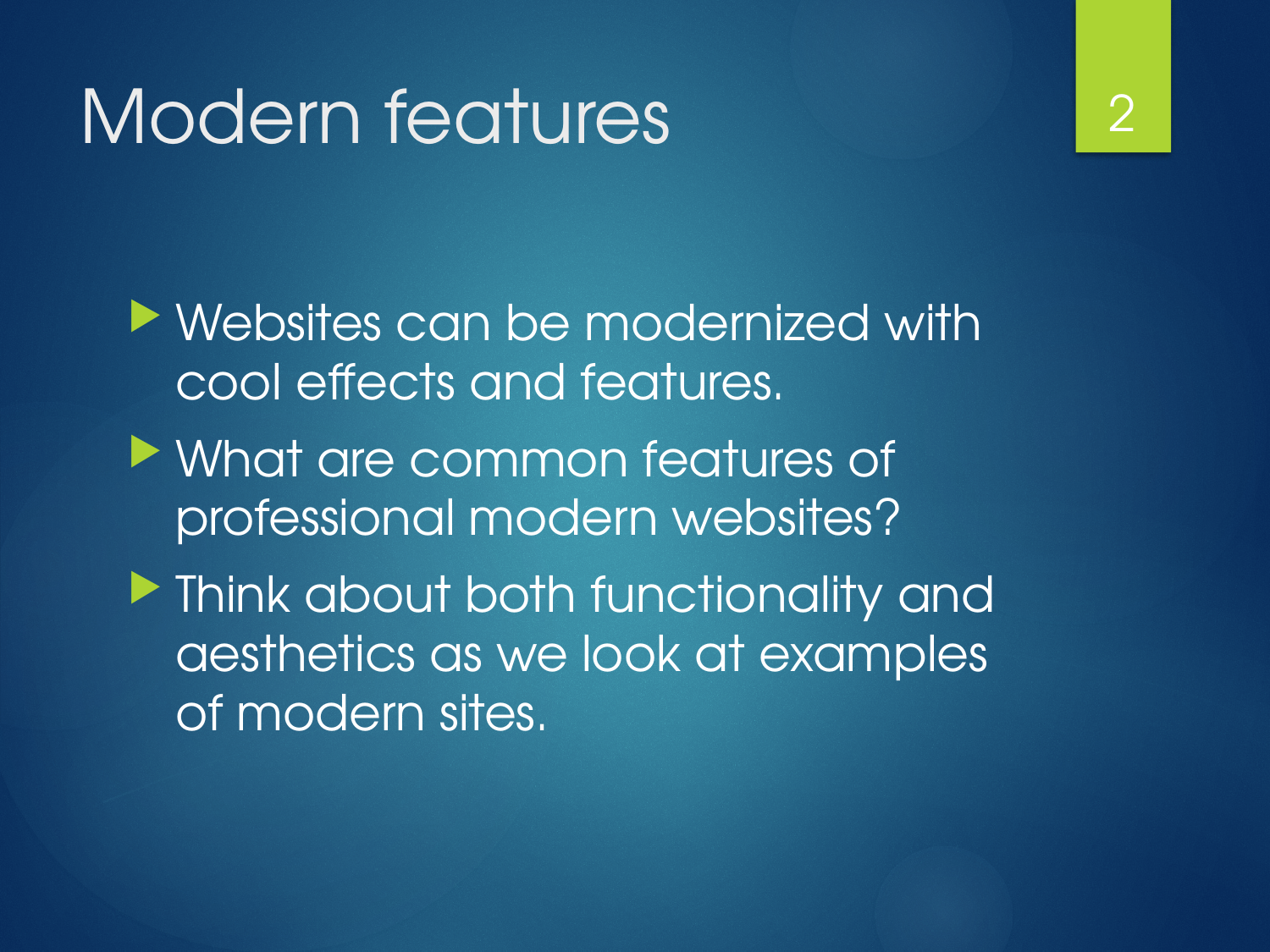

2
# Modern features
Websites can be modernized with cool effects and features.
What are common features of professional modern websites?
Think about both functionality and aesthetics as we look at examples of modern sites.